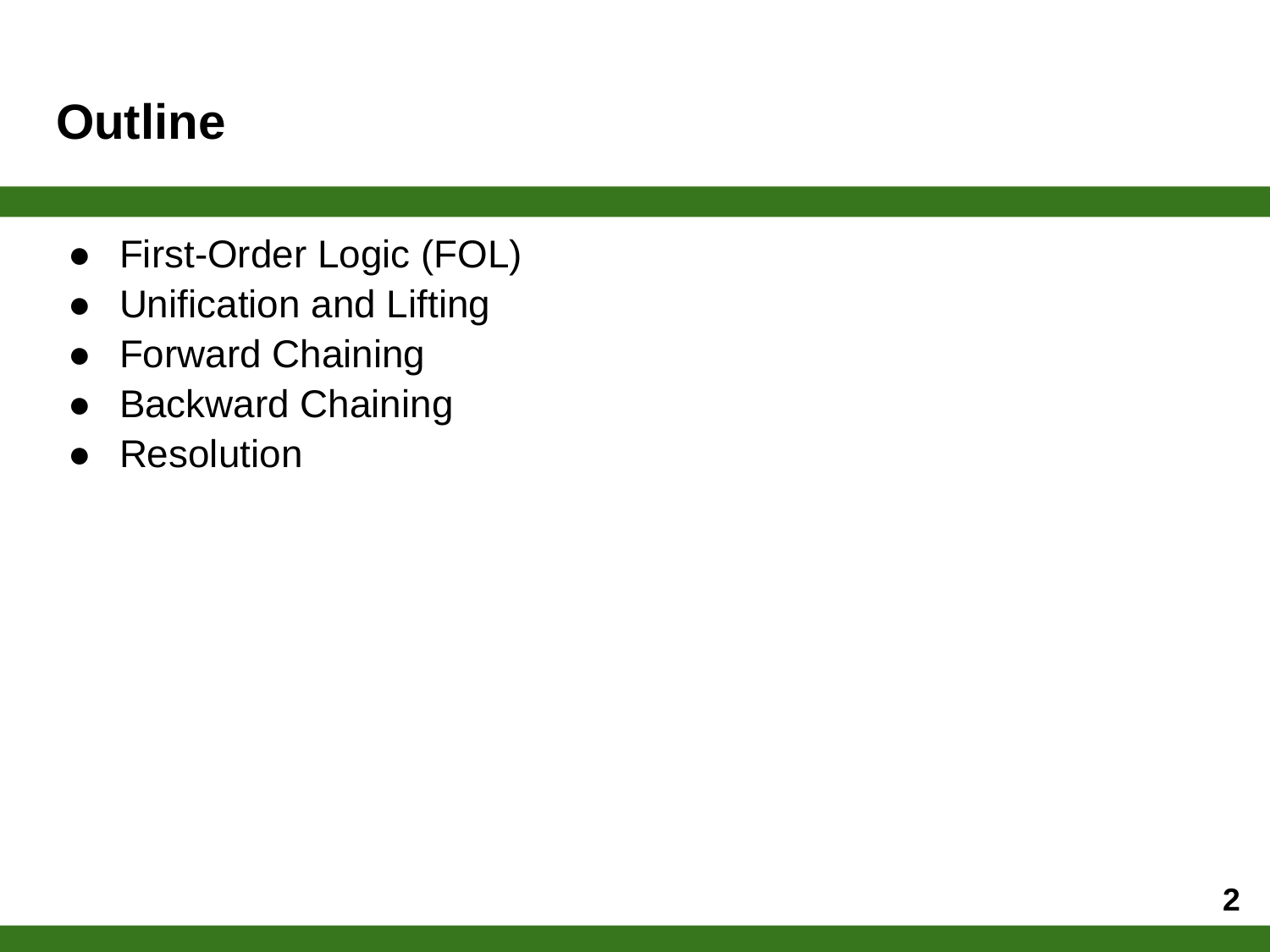

# Outline
First-Order Logic (FOL)
Unification and Lifting
Forward Chaining
Backward Chaining
Resolution
2